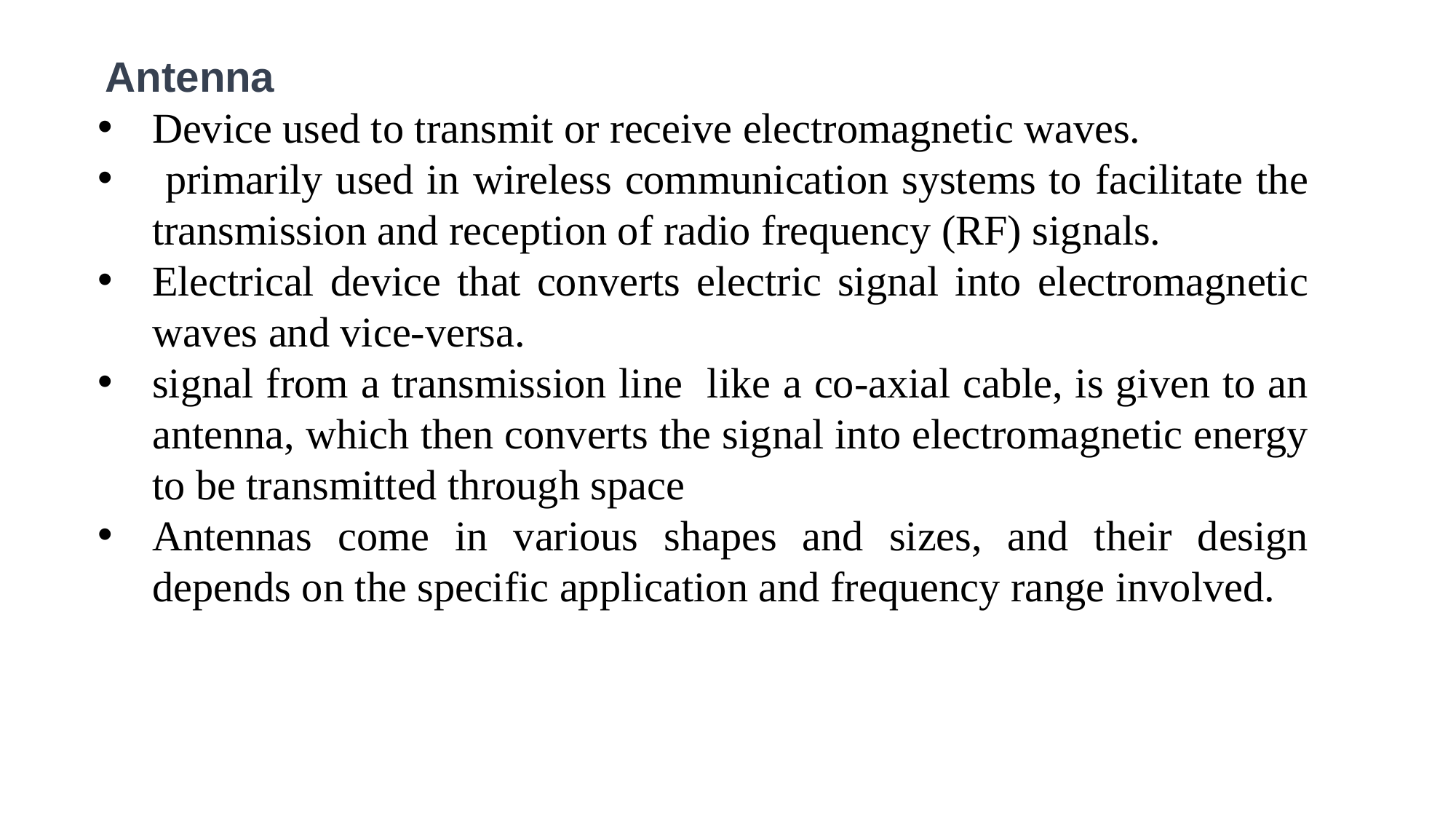

Antenna
Device used to transmit or receive electromagnetic waves.
 primarily used in wireless communication systems to facilitate the transmission and reception of radio frequency (RF) signals.
Electrical device that converts electric signal into electromagnetic waves and vice-versa.
signal from a transmission line  like a co-axial cable, is given to an antenna, which then converts the signal into electromagnetic energy to be transmitted through space
Antennas come in various shapes and sizes, and their design depends on the specific application and frequency range involved.